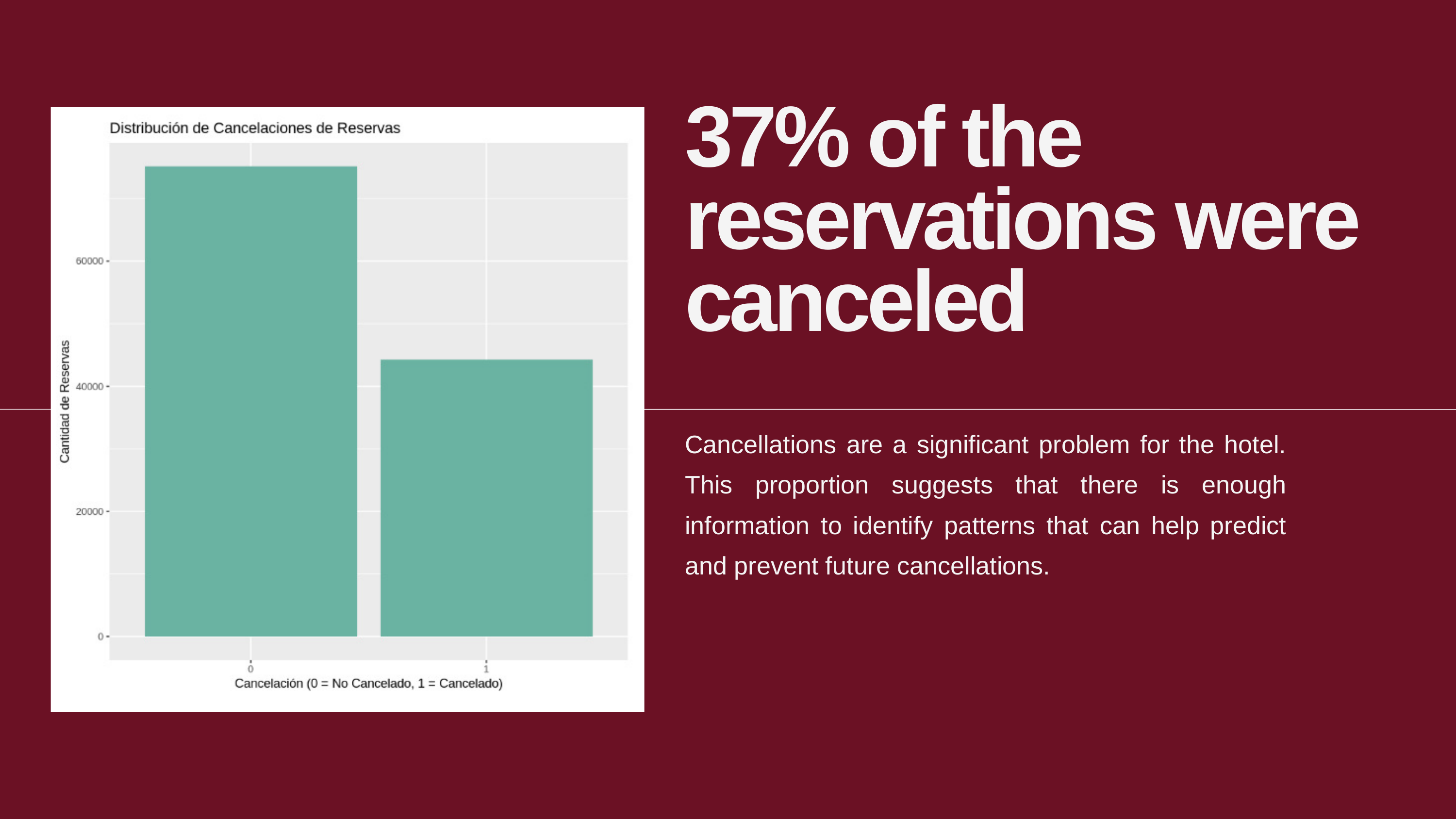

37% of the reservations were canceled

Cancellations are a significant problem for the hotel. This proportion suggests that there is enough information to identify patterns that can help predict and prevent future cancellations.